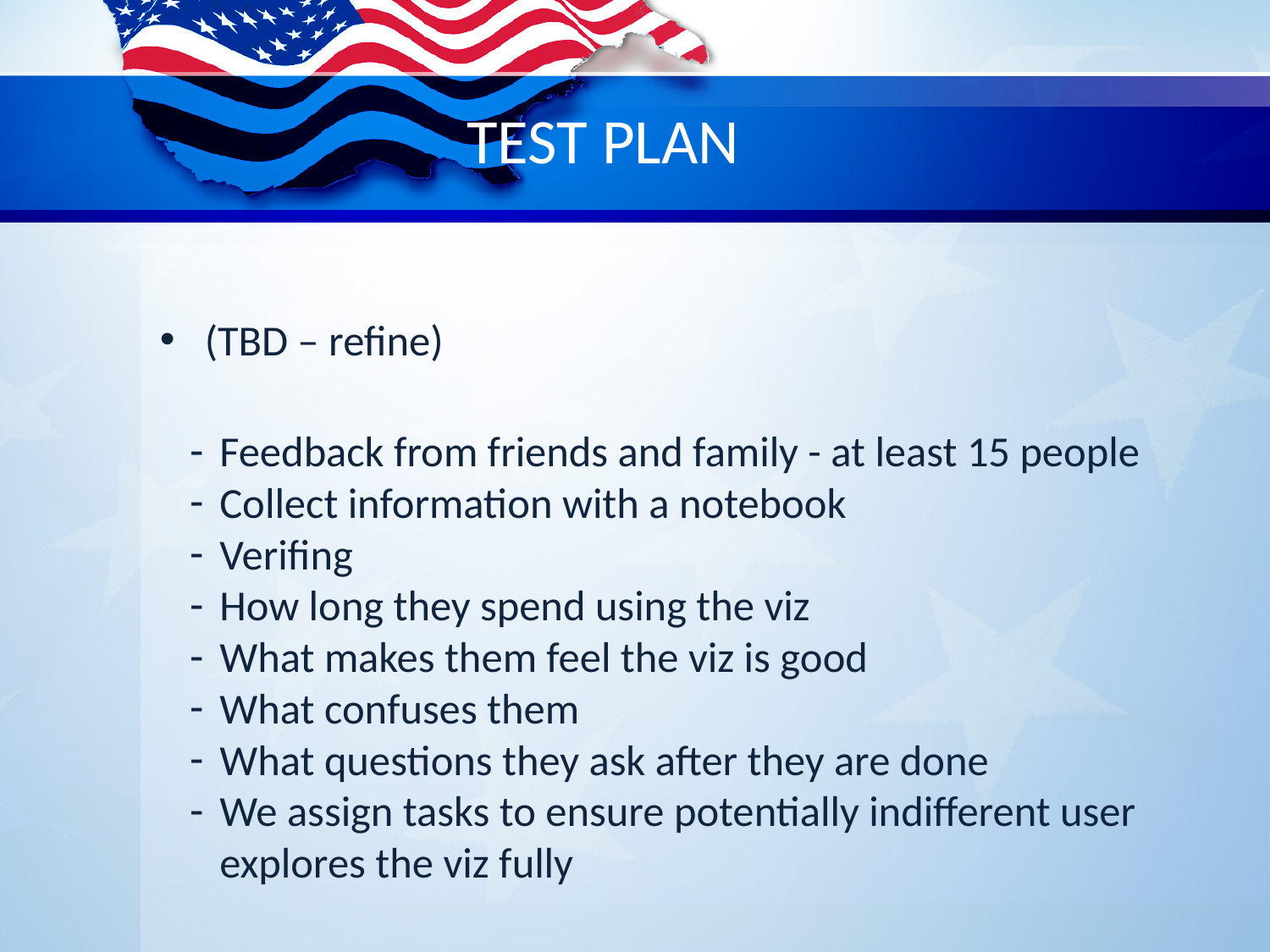

TEST PLAN
(TBD – refine)

Feedback from friends and family - at least 15 people
Collect information with a notebook
Verifing
How long they spend using the viz
What makes them feel the viz is good
What confuses them
What questions they ask after they are done
We assign tasks to ensure potentially indifferent user explores the viz fully